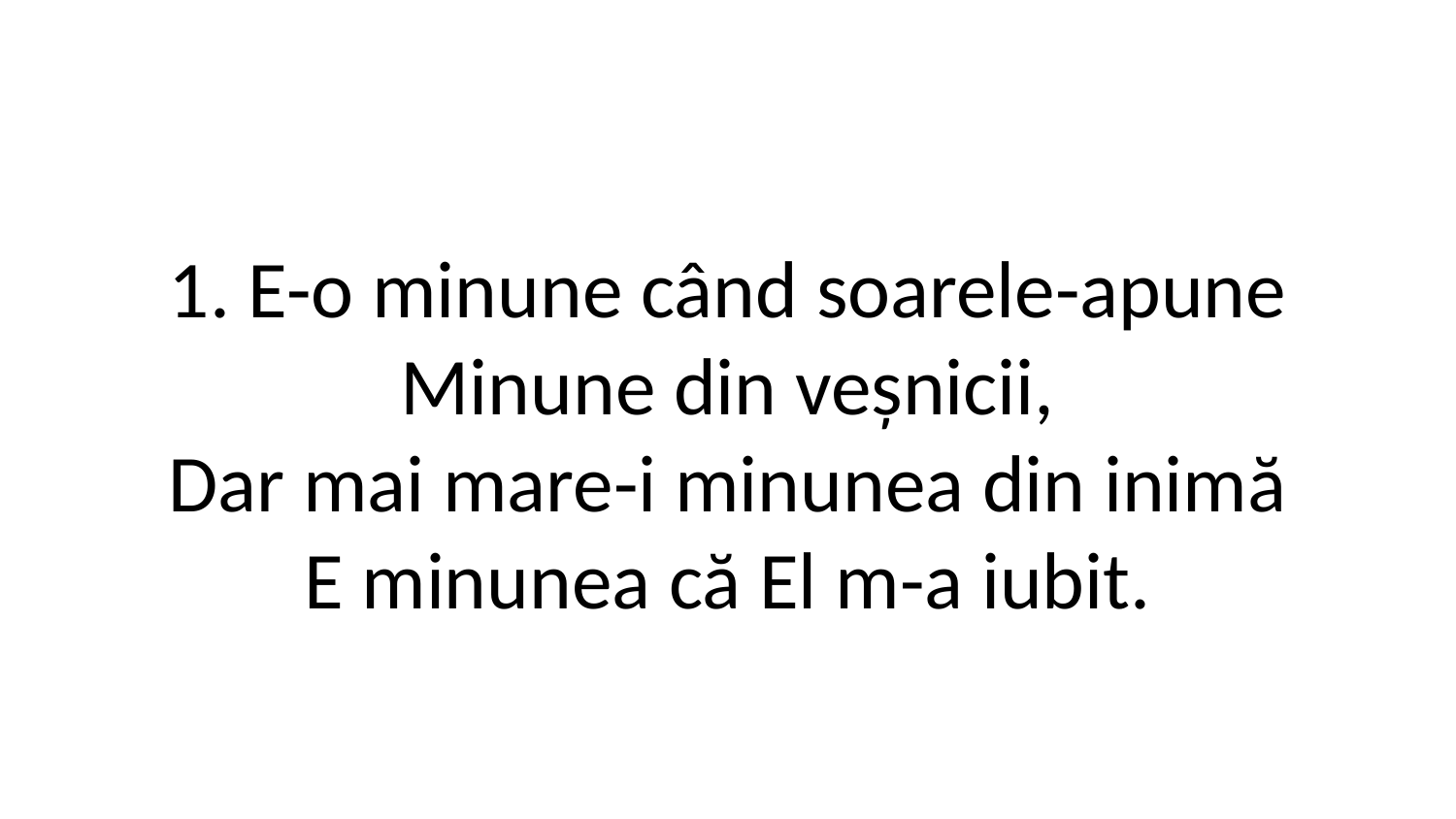

1. E-o minune când soarele-apune
Minune din veșnicii,
Dar mai mare-i minunea din inimă
E minunea că El m-a iubit.